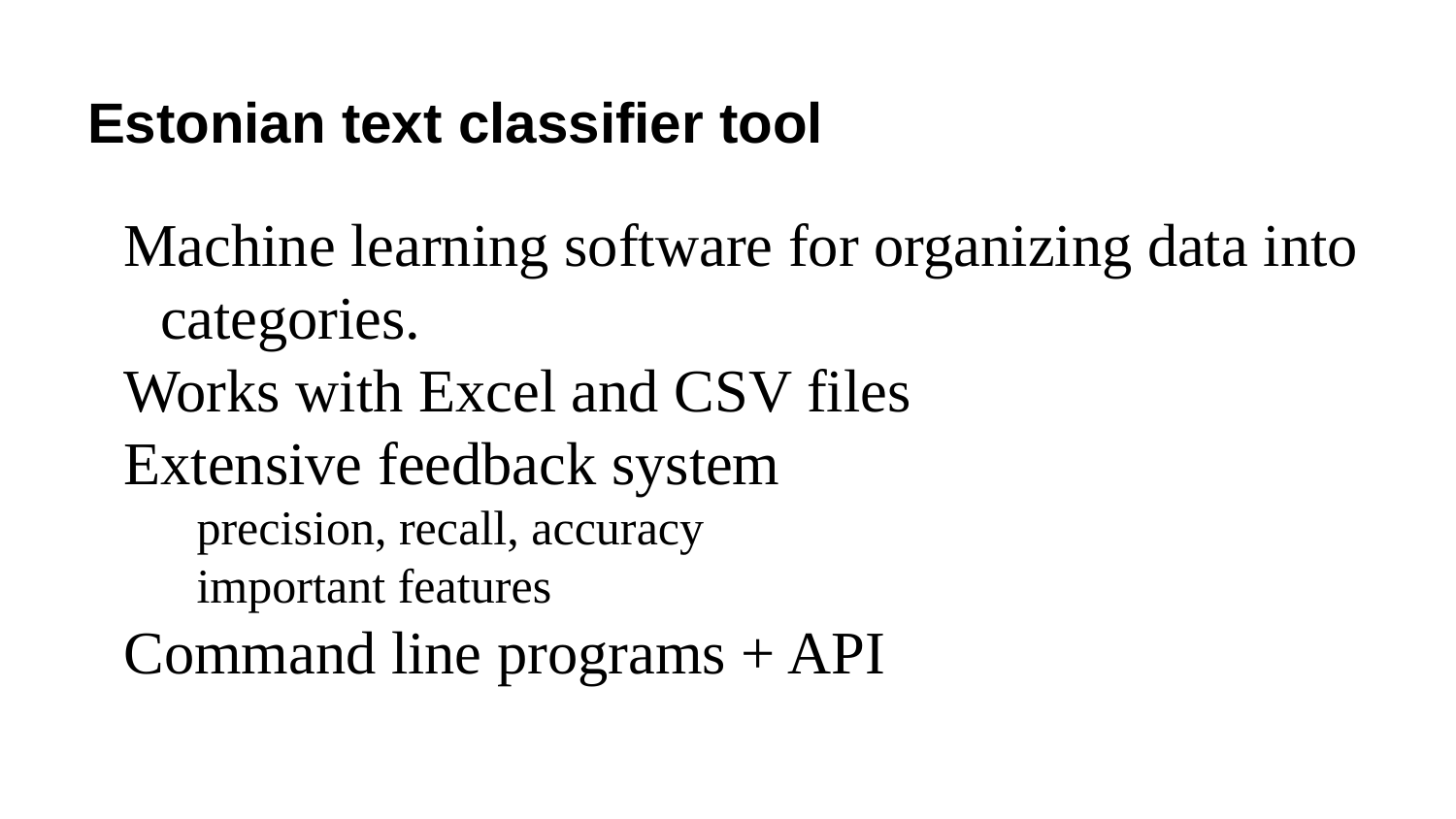

# Estonian text classifier tool
Machine learning software for organizing data into categories.
Works with Excel and CSV files
Extensive feedback system
precision, recall, accuracy
important features
Command line programs + API